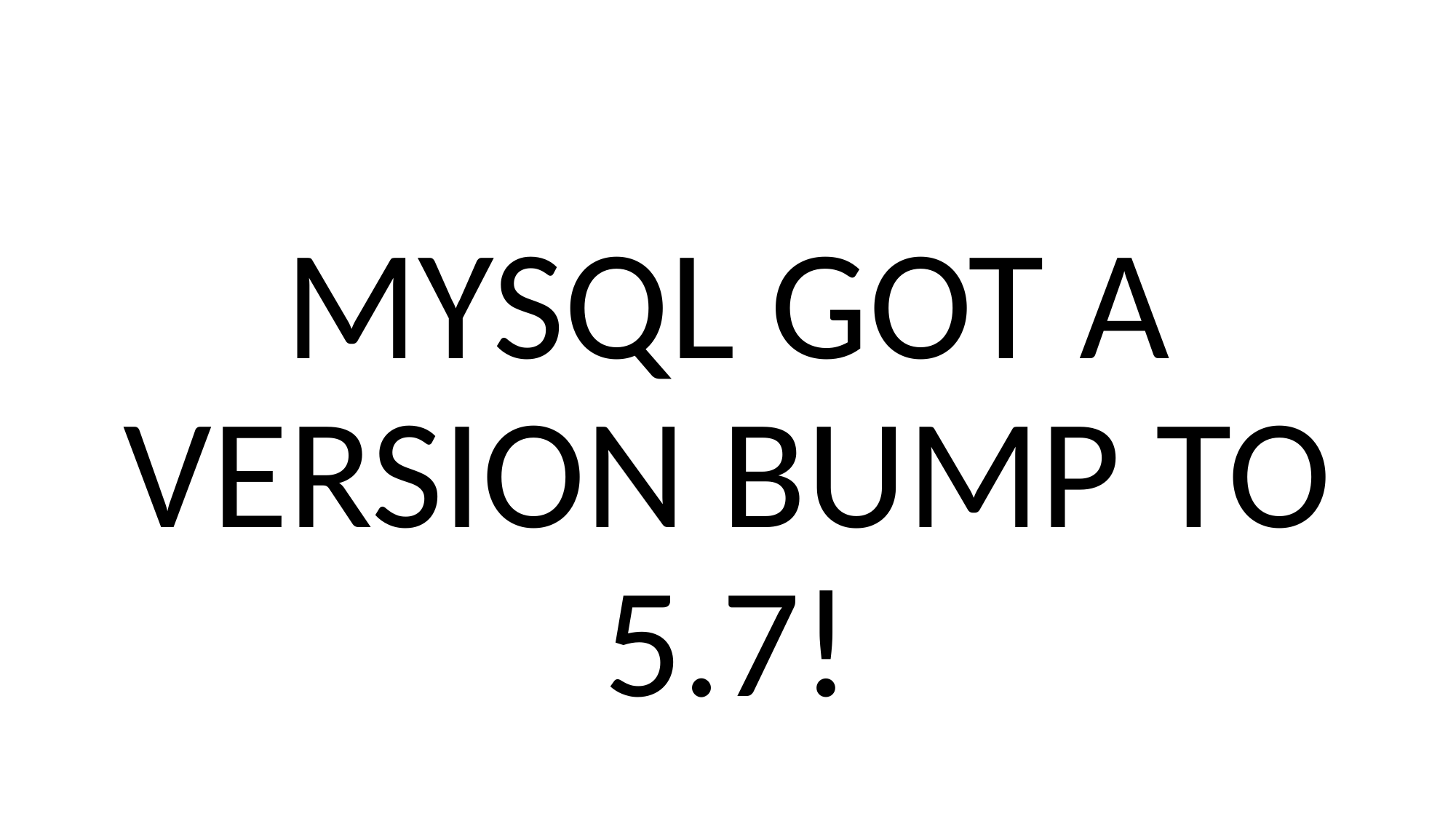

#
MYSQL GOT A VERSION BUMP TO 5.7!